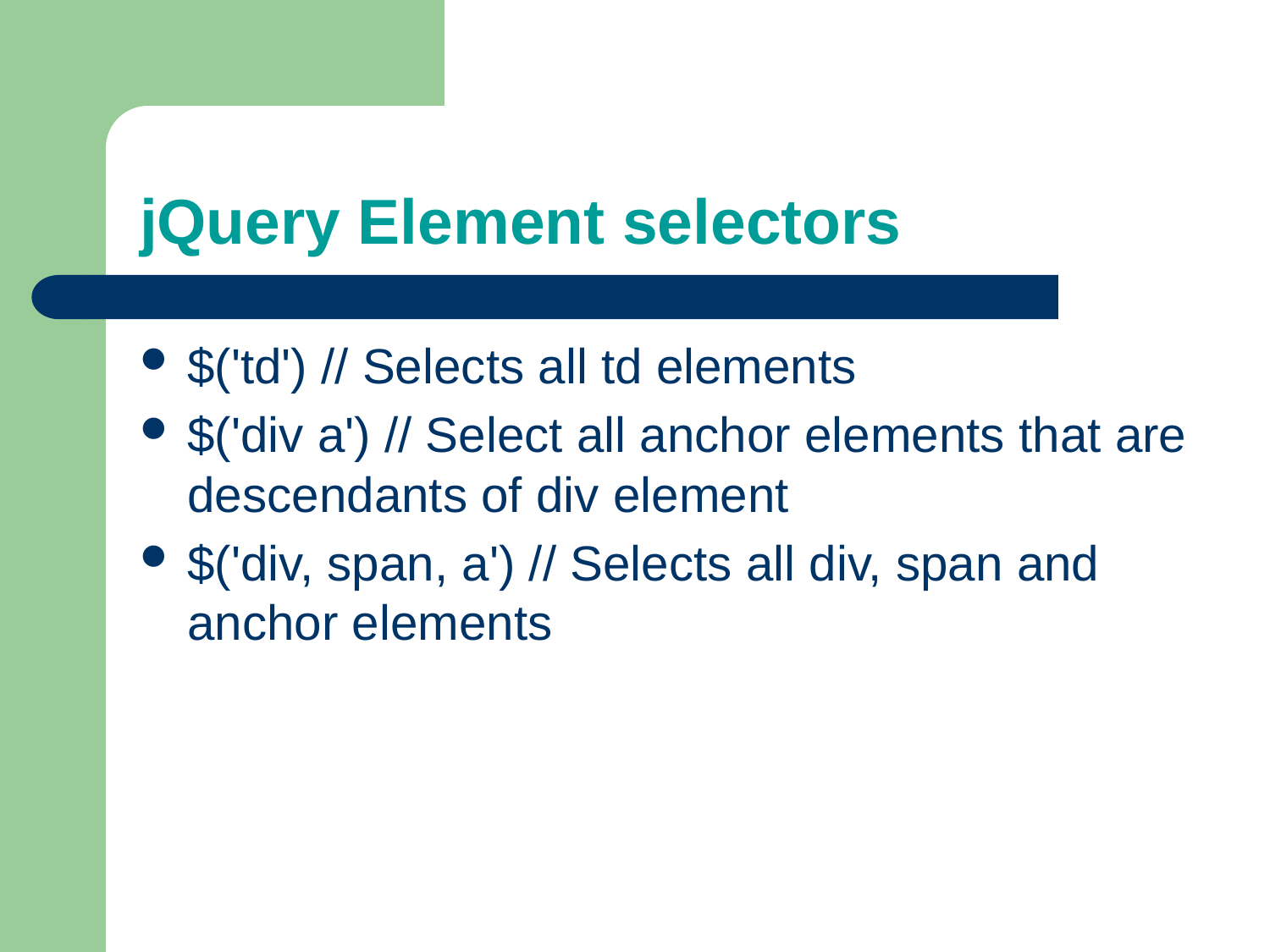

# jQuery Element selectors
$('td') // Selects all td elements
$('div a') // Select all anchor elements that are descendants of div element
$('div, span, a') // Selects all div, span and anchor elements